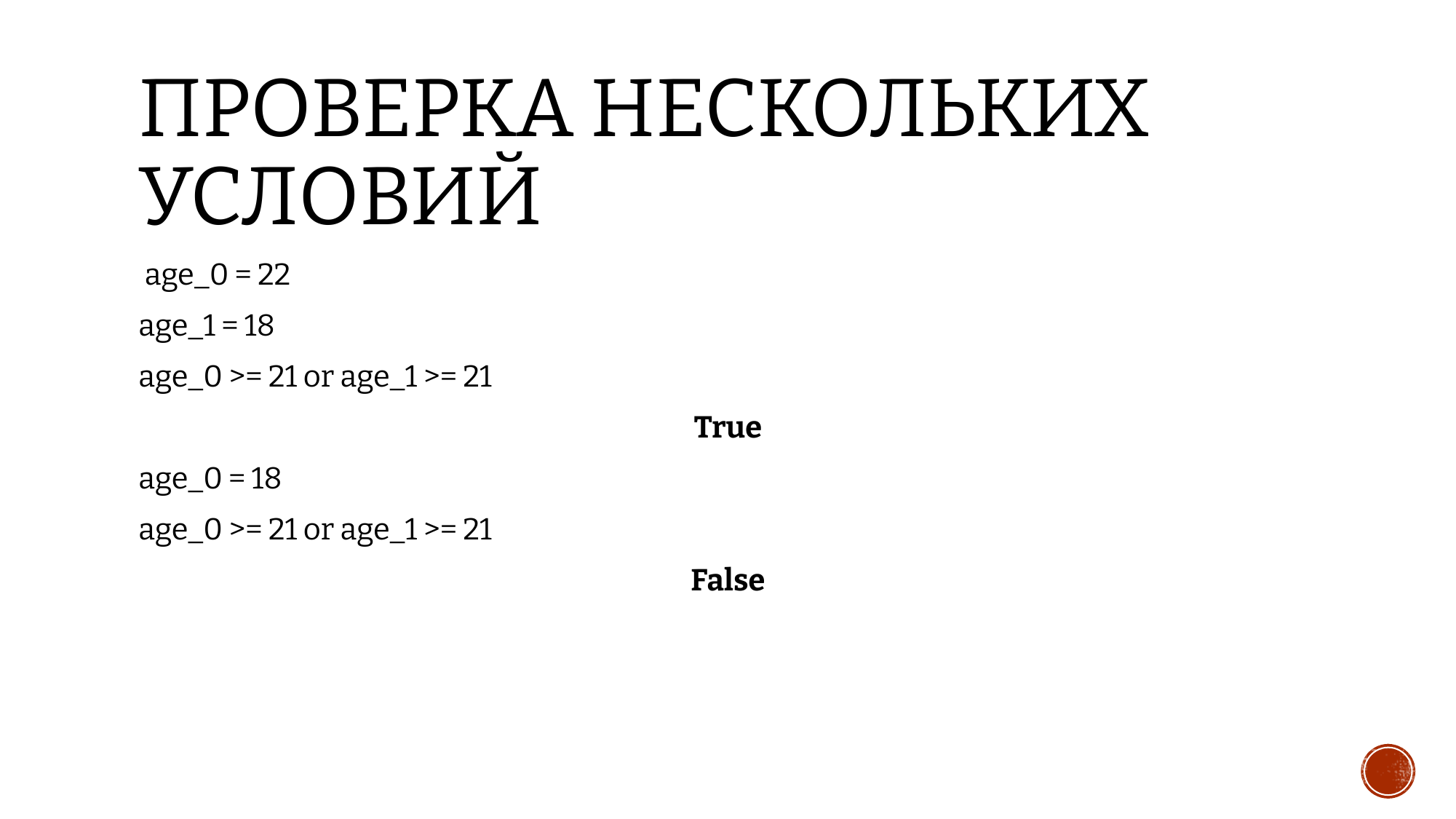

# Проверка нескольких условий
 age_0 = 22
age_1 = 18
age_0 >= 21 or age_1 >= 21
True
age_0 = 18
age_0 >= 21 or age_1 >= 21
False